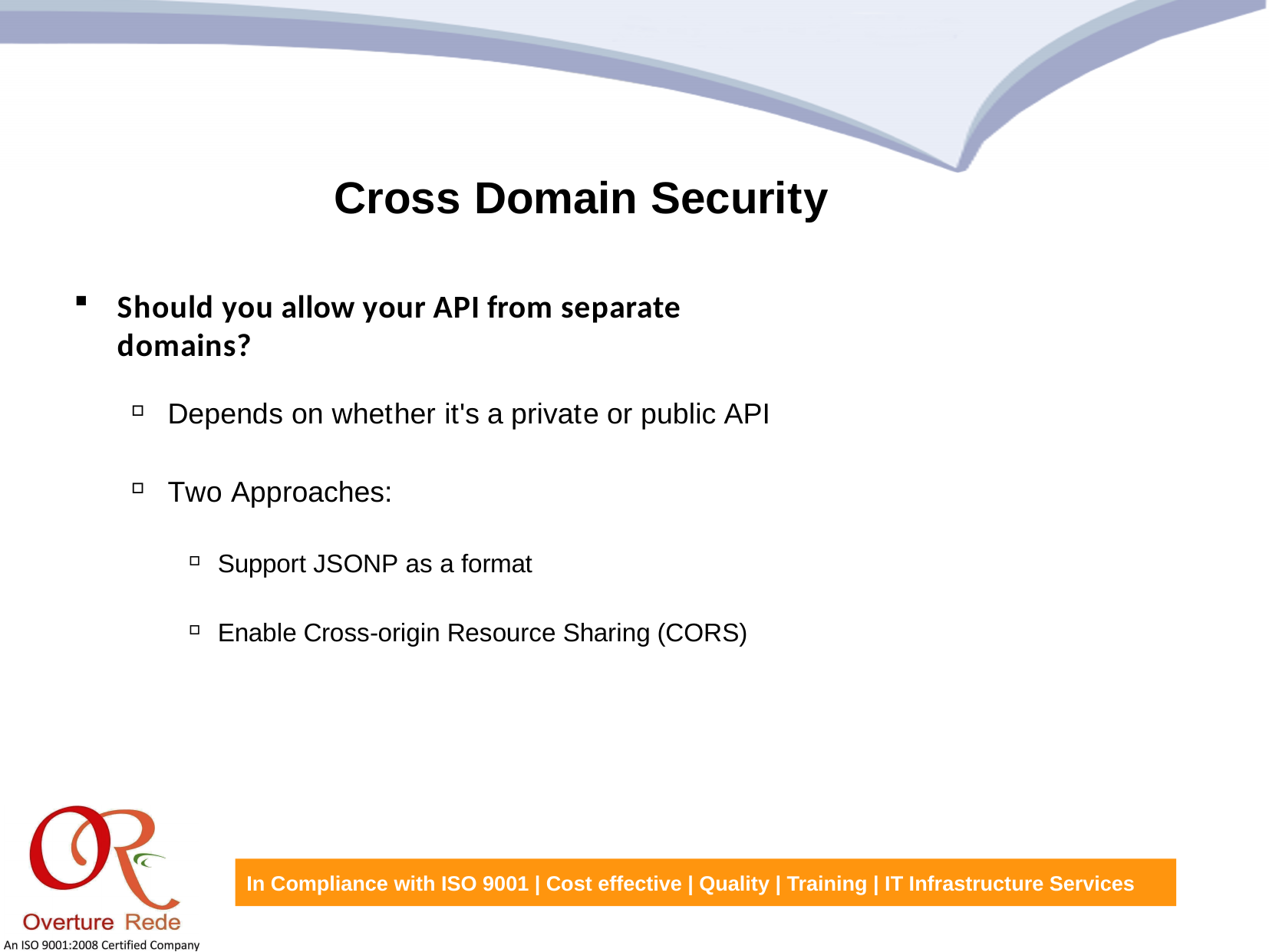

Cross Domain Security
Should you allow your API from separate domains?

Depends on whether it's a private or public API

Two Approaches:

Support JSONP as a format

Enable Cross-origin Resource Sharing (CORS)